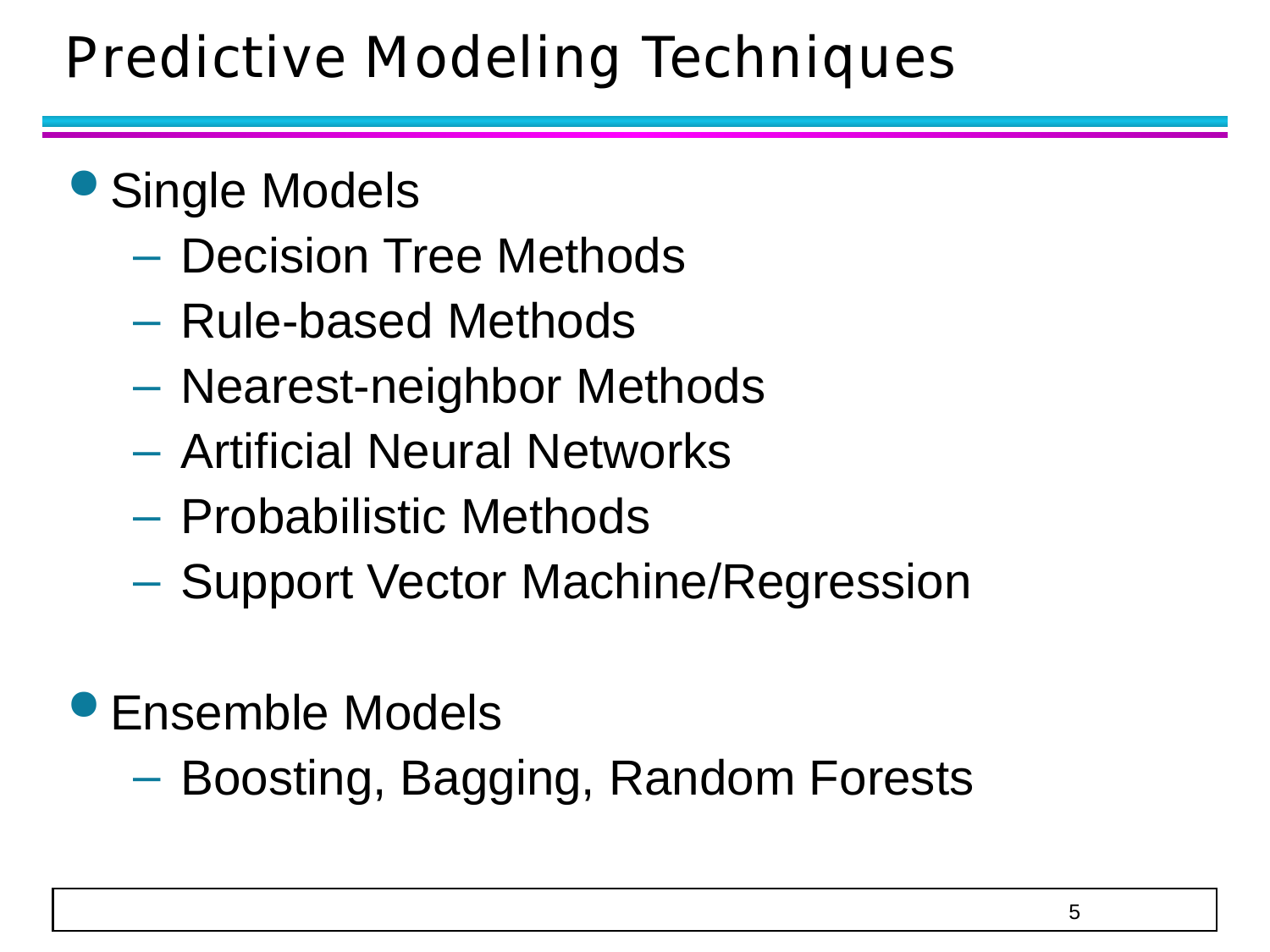

# Predictive Modeling Techniques
Single Models
Decision Tree Methods
Rule-based Methods
Nearest-neighbor Methods
Artificial Neural Networks
Probabilistic Methods
Support Vector Machine/Regression

Ensemble Models
Boosting, Bagging, Random Forests